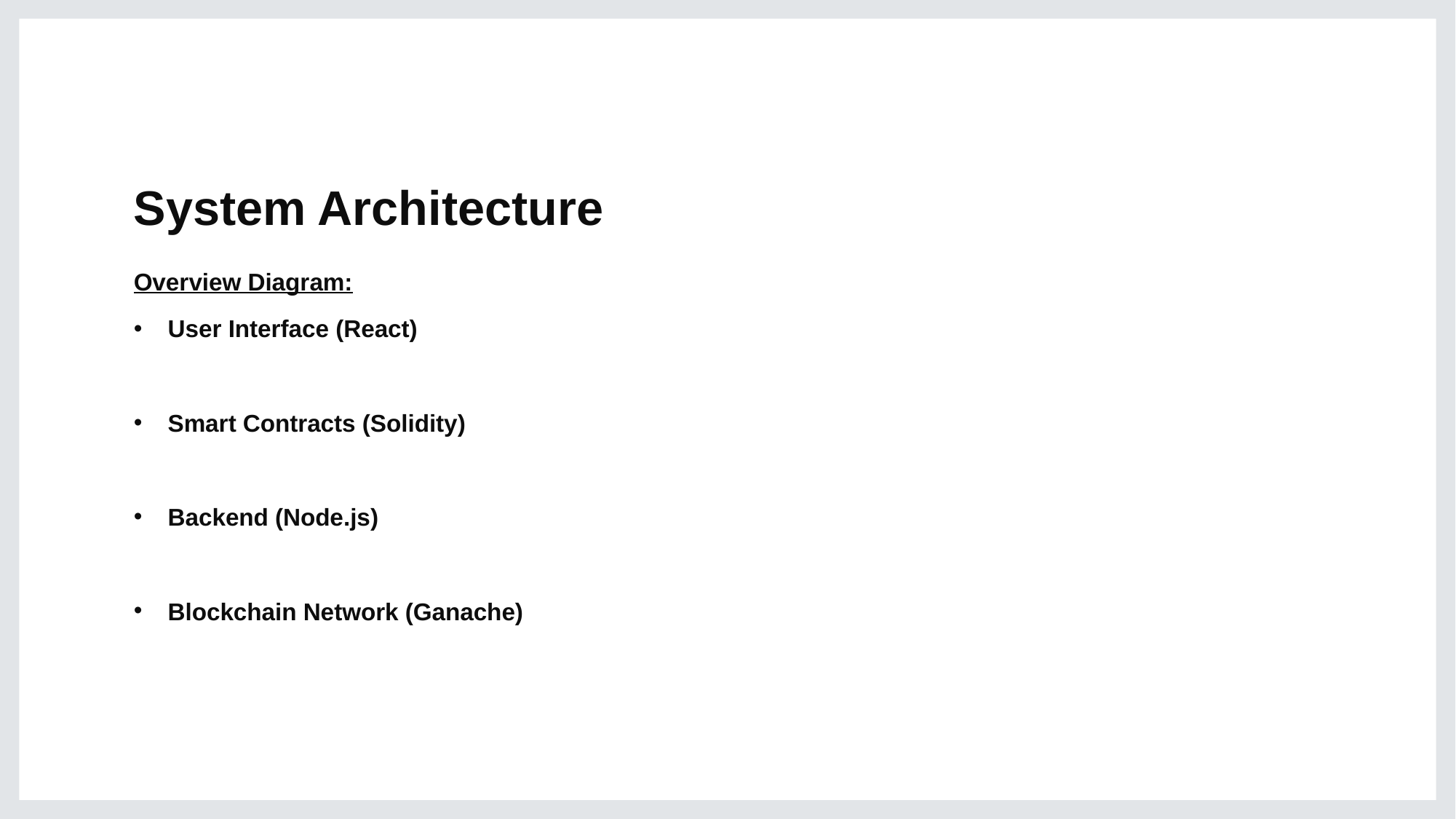

# System Architecture
Overview Diagram:
User Interface (React)

Smart Contracts (Solidity)

Backend (Node.js)

Blockchain Network (Ganache)